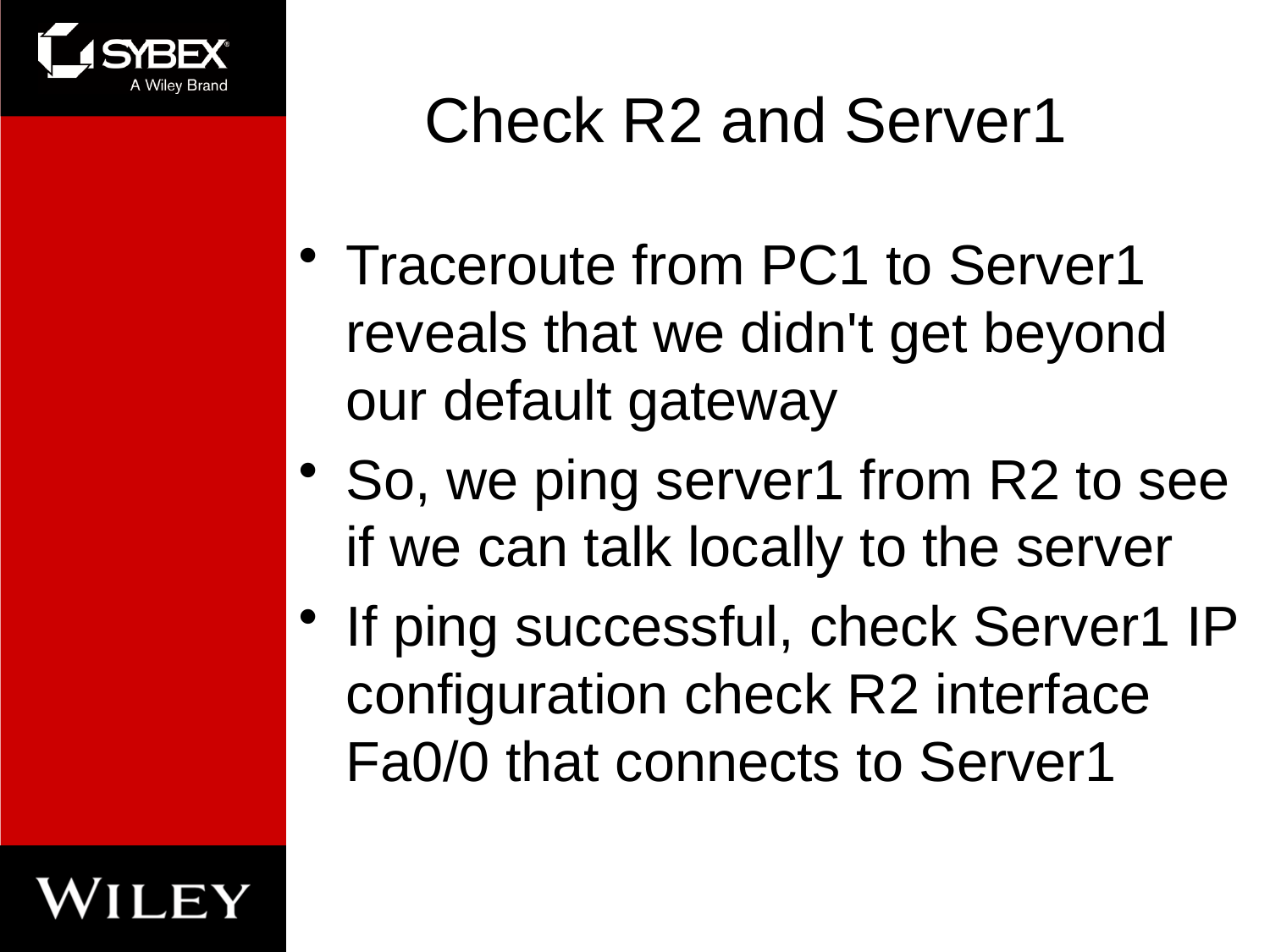

# Check R2 and Server1
Traceroute from PC1 to Server1 reveals that we didn't get beyond our default gateway
So, we ping server1 from R2 to see if we can talk locally to the server
If ping successful, check Server1 IP configuration check R2 interface Fa0/0 that connects to Server1